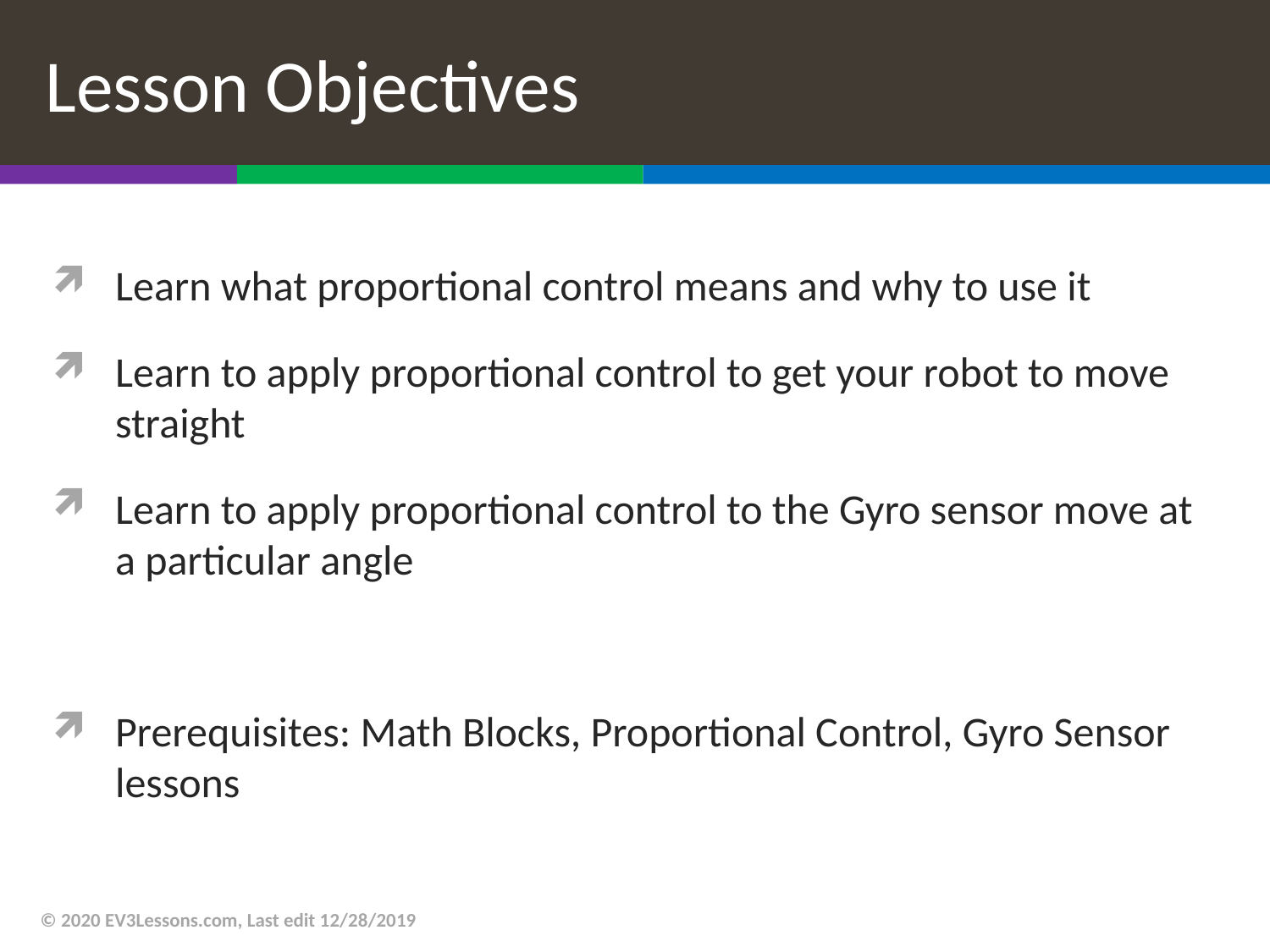

# Lesson Objectives
Learn what proportional control means and why to use it
Learn to apply proportional control to get your robot to move straight
Learn to apply proportional control to the Gyro sensor move at a particular angle

Prerequisites: Math Blocks, Proportional Control, Gyro Sensor lessons
© 2020 EV3Lessons.com, Last edit 12/28/2019